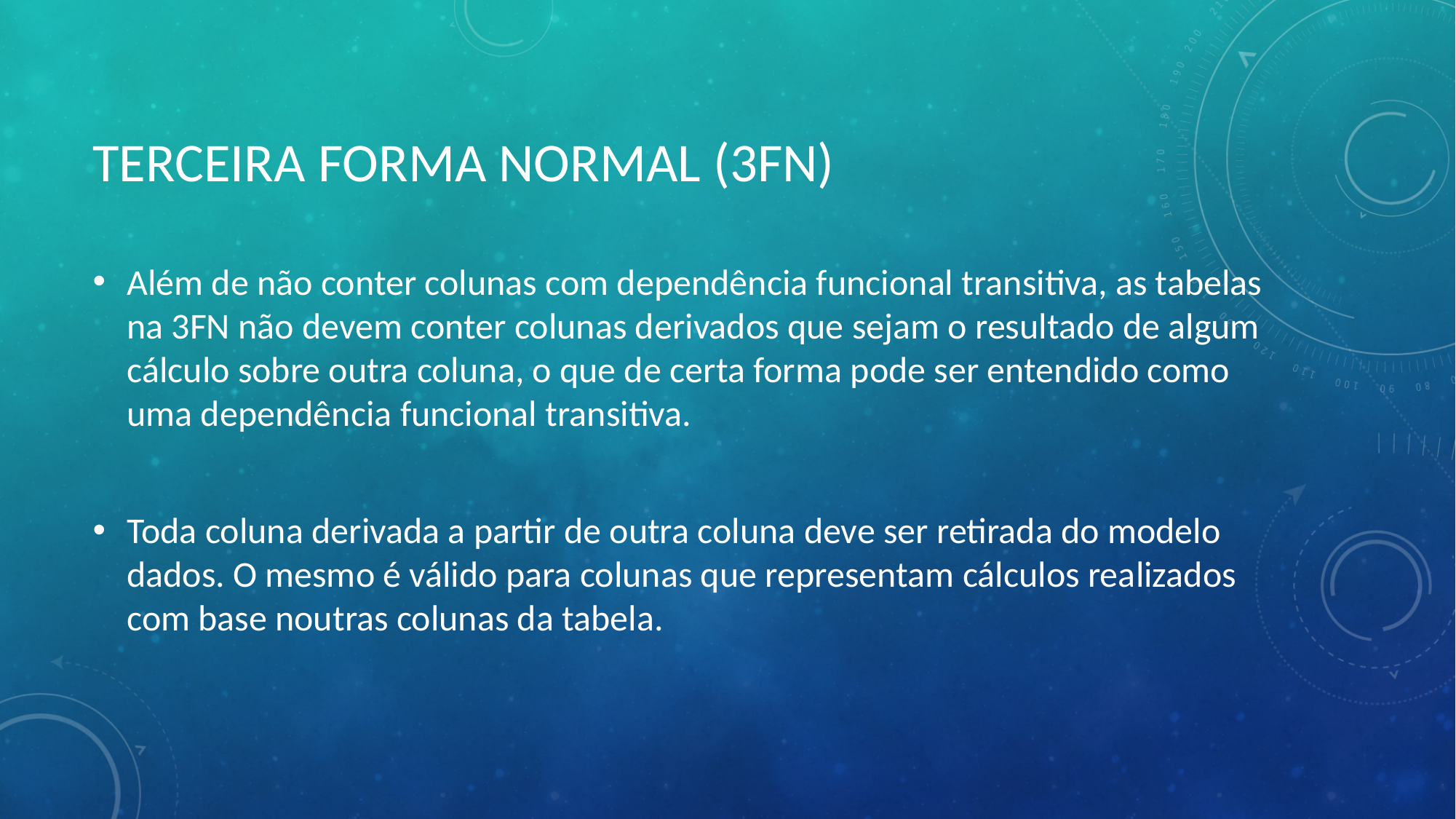

# Terceira Forma Normal (3FN)
Além de não conter colunas com dependência funcional transitiva, as tabelas na 3FN não devem conter colunas derivados que sejam o resultado de algum cálculo sobre outra coluna, o que de certa forma pode ser entendido como uma dependência funcional transitiva.

Toda coluna derivada a partir de outra coluna deve ser retirada do modelo dados. O mesmo é válido para colunas que representam cálculos realizados com base noutras colunas da tabela.